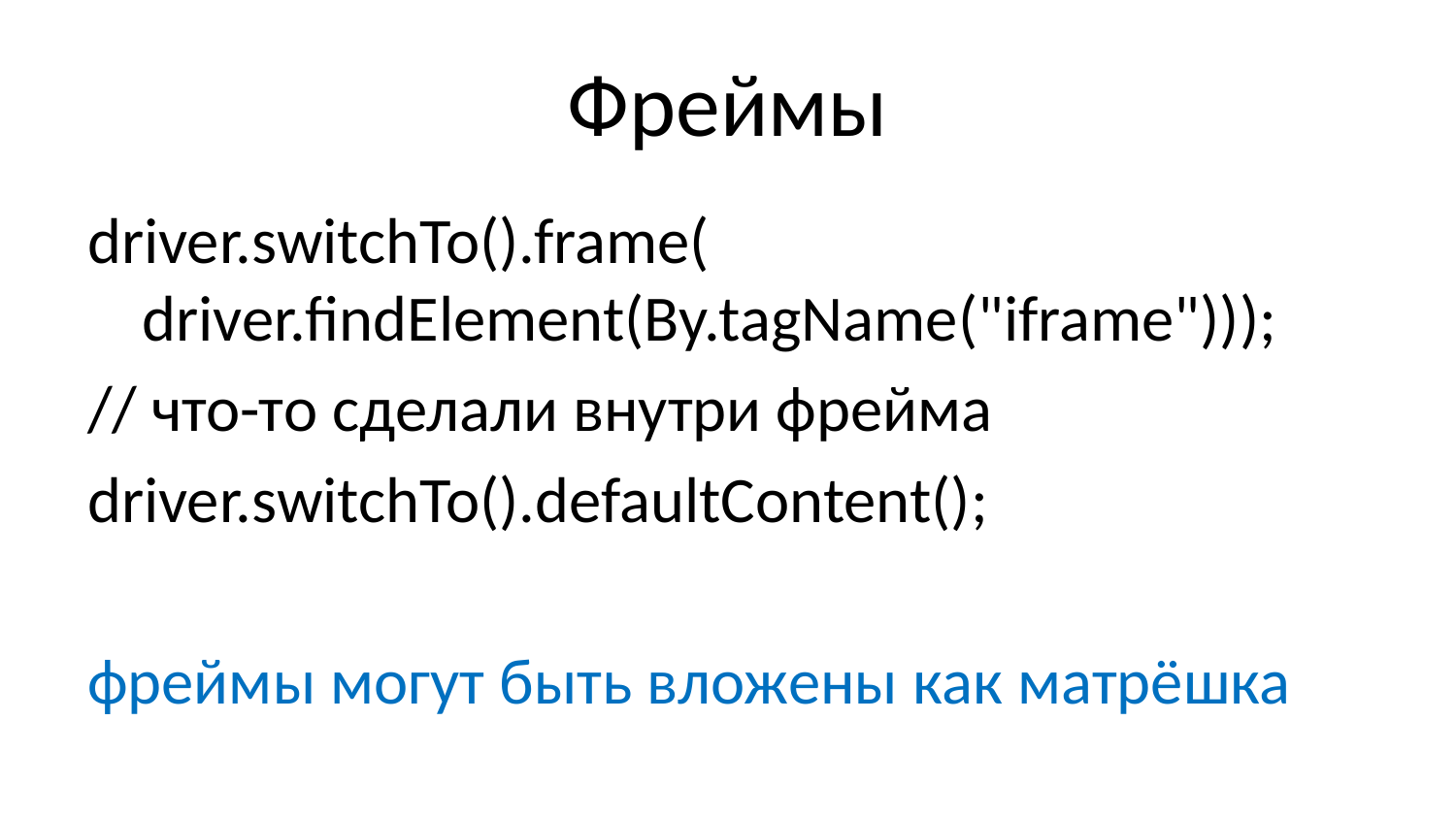

# Фреймы
driver.switchTo().frame(
driver.findElement(By.tagName("iframe")));
// что-то сделали внутри фрейма
driver.switchTo().defaultContent();

фреймы могут быть вложены как матрёшка